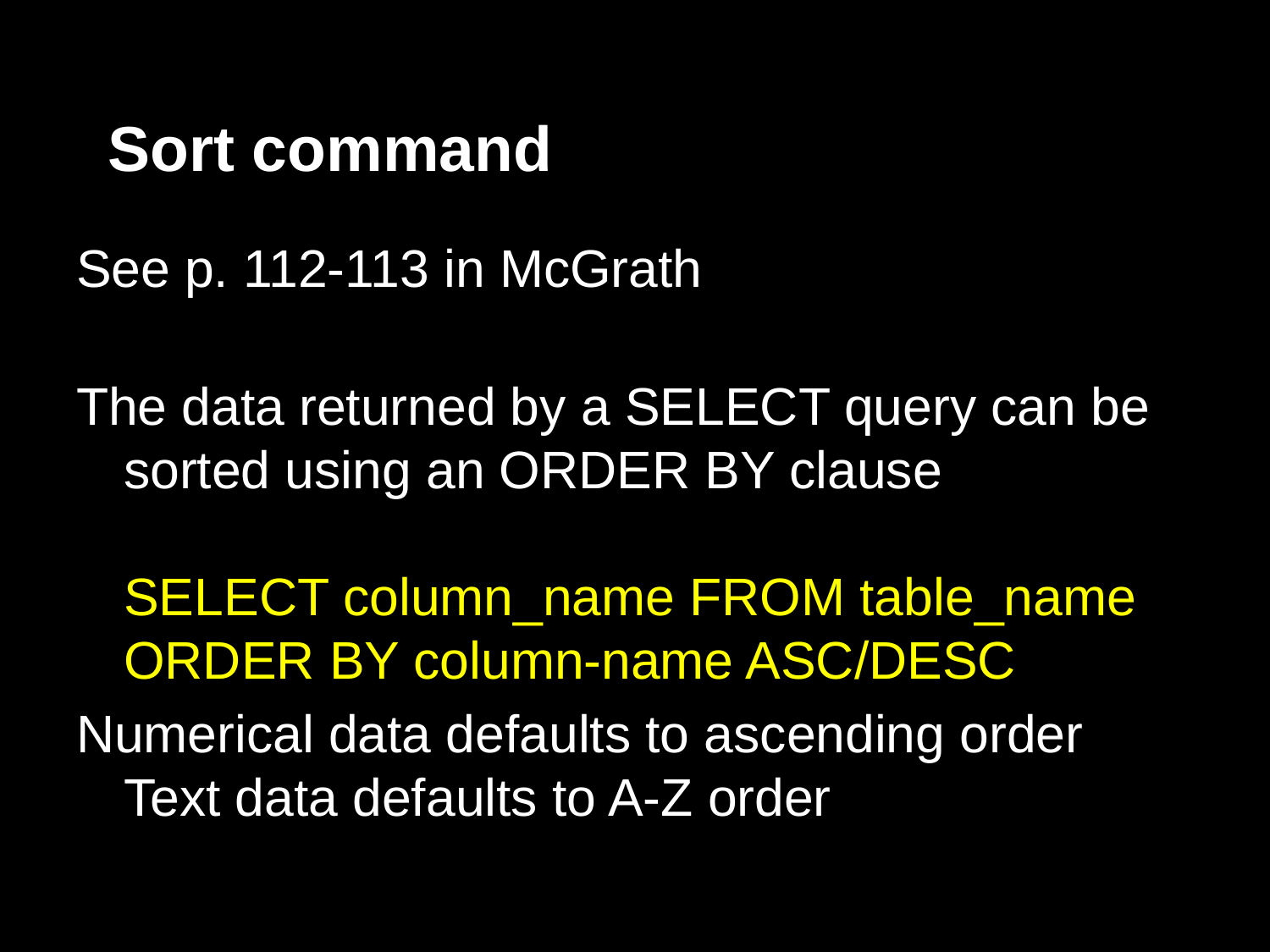

# Sort command
See p. 112-113 in McGrath
The data returned by a SELECT query can be sorted using an ORDER BY clause
SELECT column_name FROM table_name
ORDER BY column-name ASC/DESC
Numerical data defaults to ascending order
Text data defaults to A-Z order